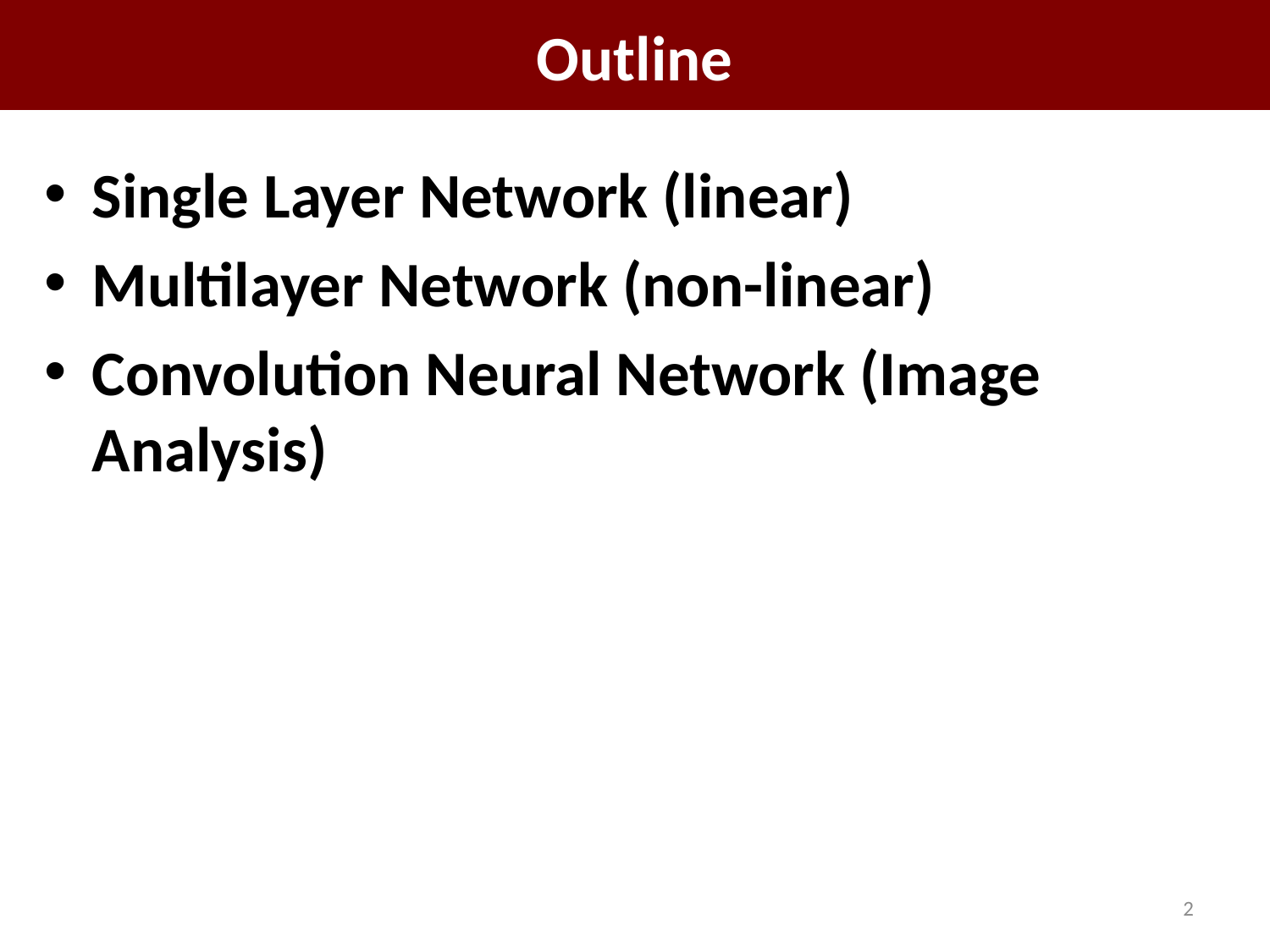

# Outline
Single Layer Network (linear)
Multilayer Network (non-linear)
Convolution Neural Network (Image Analysis)
2